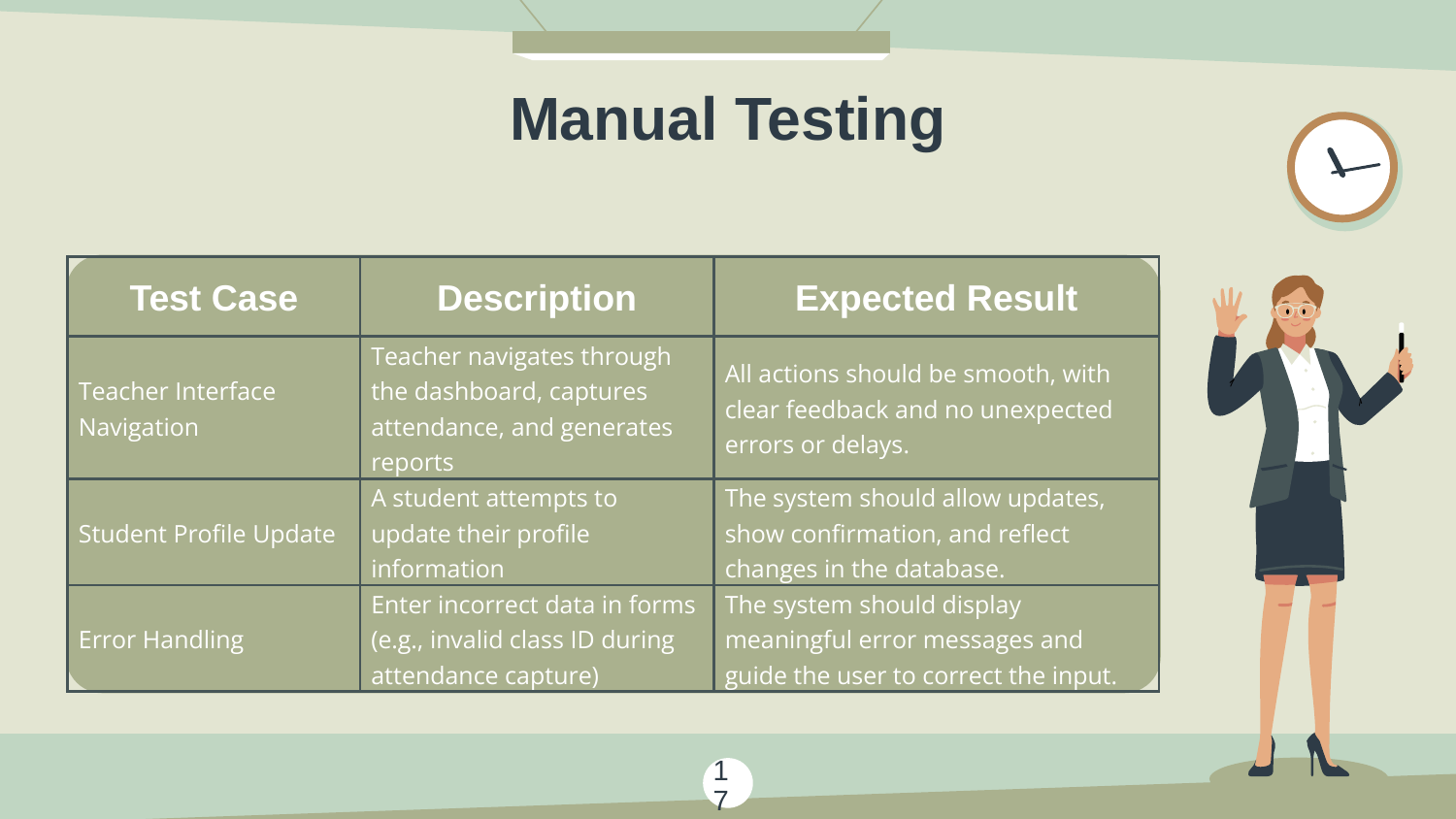

# Manual Testing
| Test Case | Description | Expected Result |
| --- | --- | --- |
| Teacher Interface Navigation | Teacher navigates through the dashboard, captures attendance, and generates reports | All actions should be smooth, with clear feedback and no unexpected errors or delays. |
| Student Profile Update | A student attempts to update their profile information | The system should allow updates, show confirmation, and reflect changes in the database. |
| Error Handling | Enter incorrect data in forms (e.g., invalid class ID during attendance capture) | The system should display meaningful error messages and guide the user to correct the input. |

17